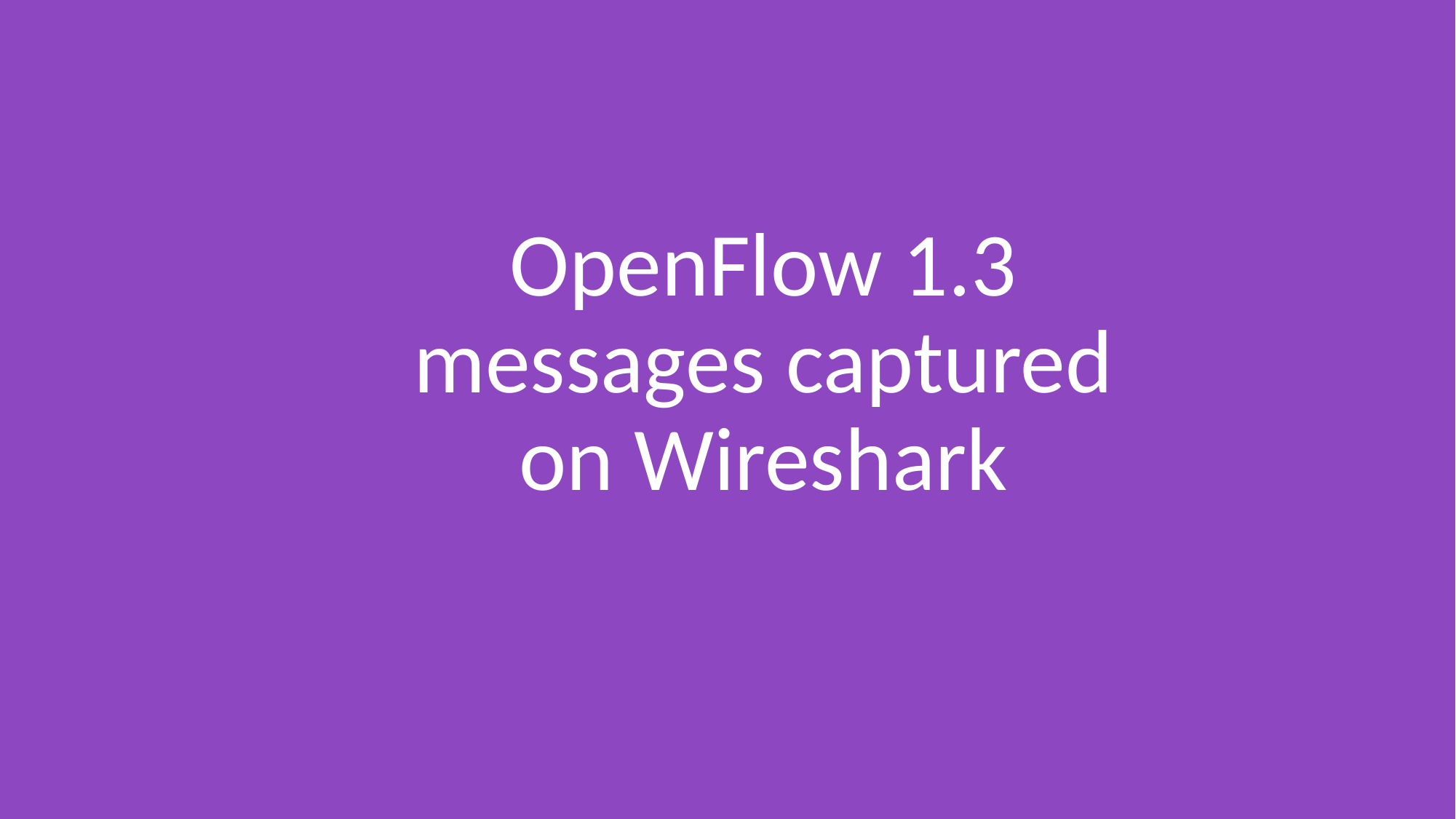

# OpenFlow 1.3 messages captured on Wireshark